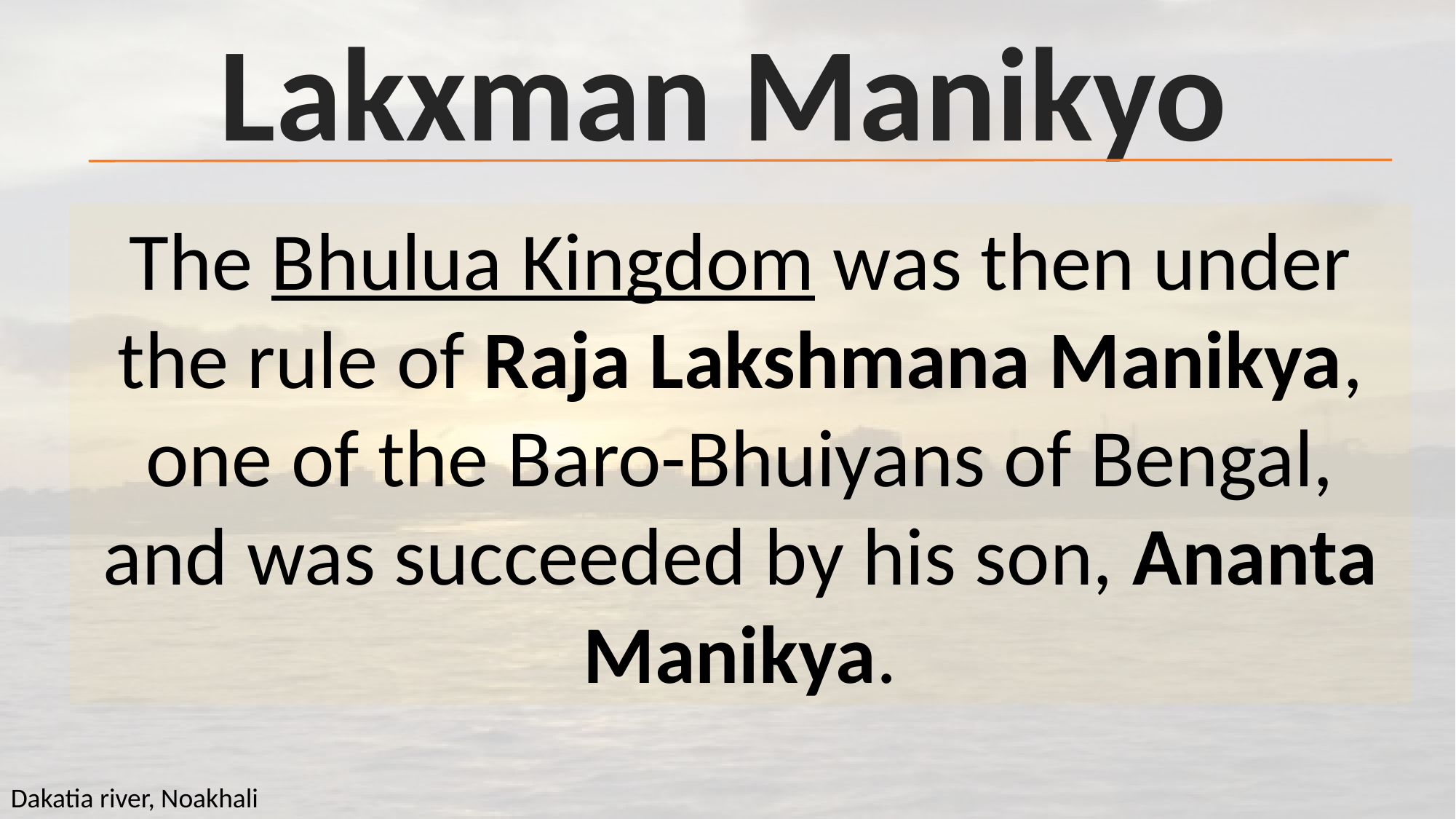

Lakxman Manikyo
The Bhulua Kingdom was then under the rule of Raja Lakshmana Manikya, one of the Baro-Bhuiyans of Bengal, and was succeeded by his son, Ananta Manikya.
Dakatia river, Noakhali